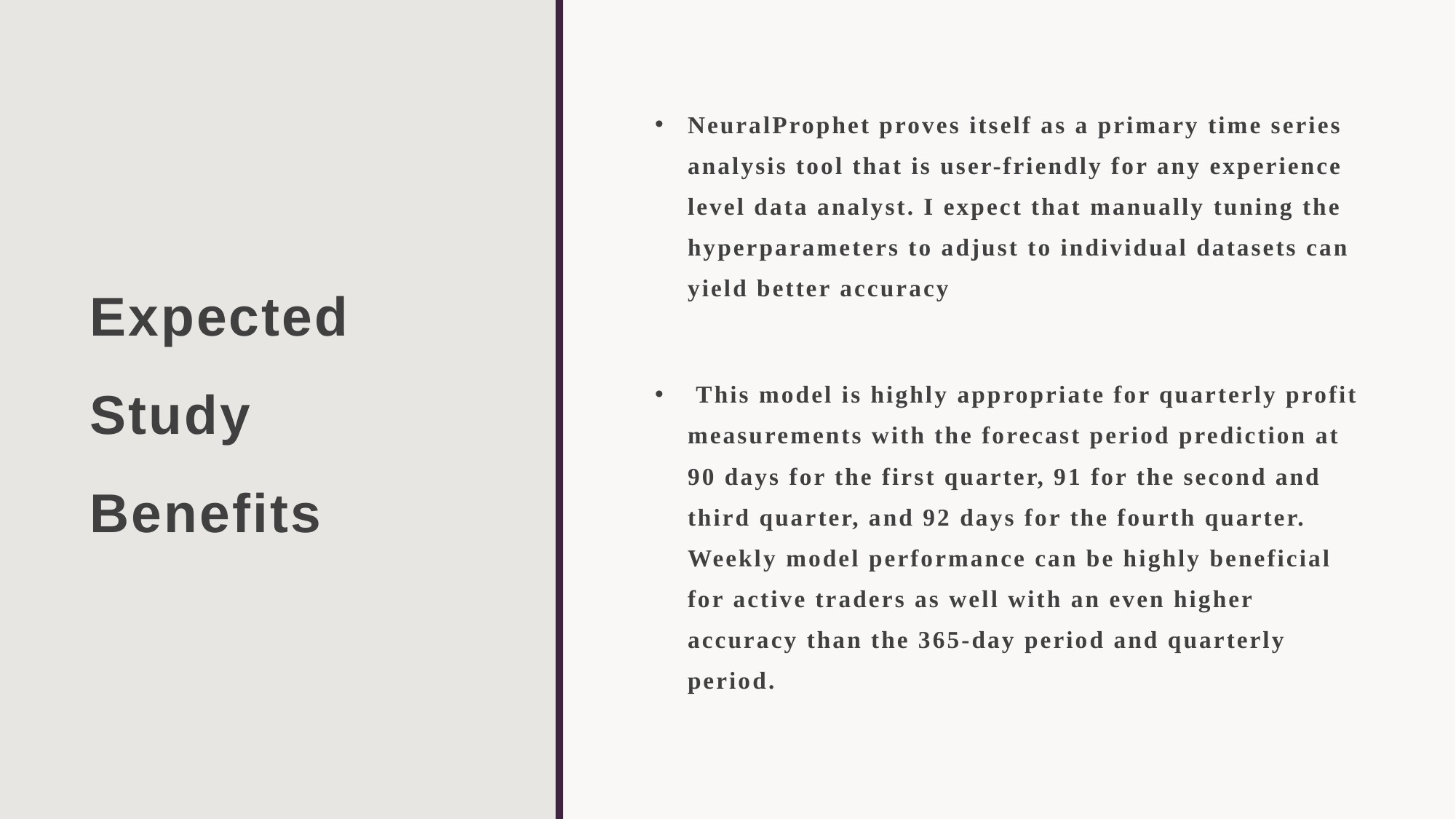

# Expected Study Benefits
NeuralProphet proves itself as a primary time series analysis tool that is user-friendly for any experience level data analyst. I expect that manually tuning the hyperparameters to adjust to individual datasets can yield better accuracy

 This model is highly appropriate for quarterly profit measurements with the forecast period prediction at 90 days for the first quarter, 91 for the second and third quarter, and 92 days for the fourth quarter. Weekly model performance can be highly beneficial for active traders as well with an even higher accuracy than the 365-day period and quarterly period.